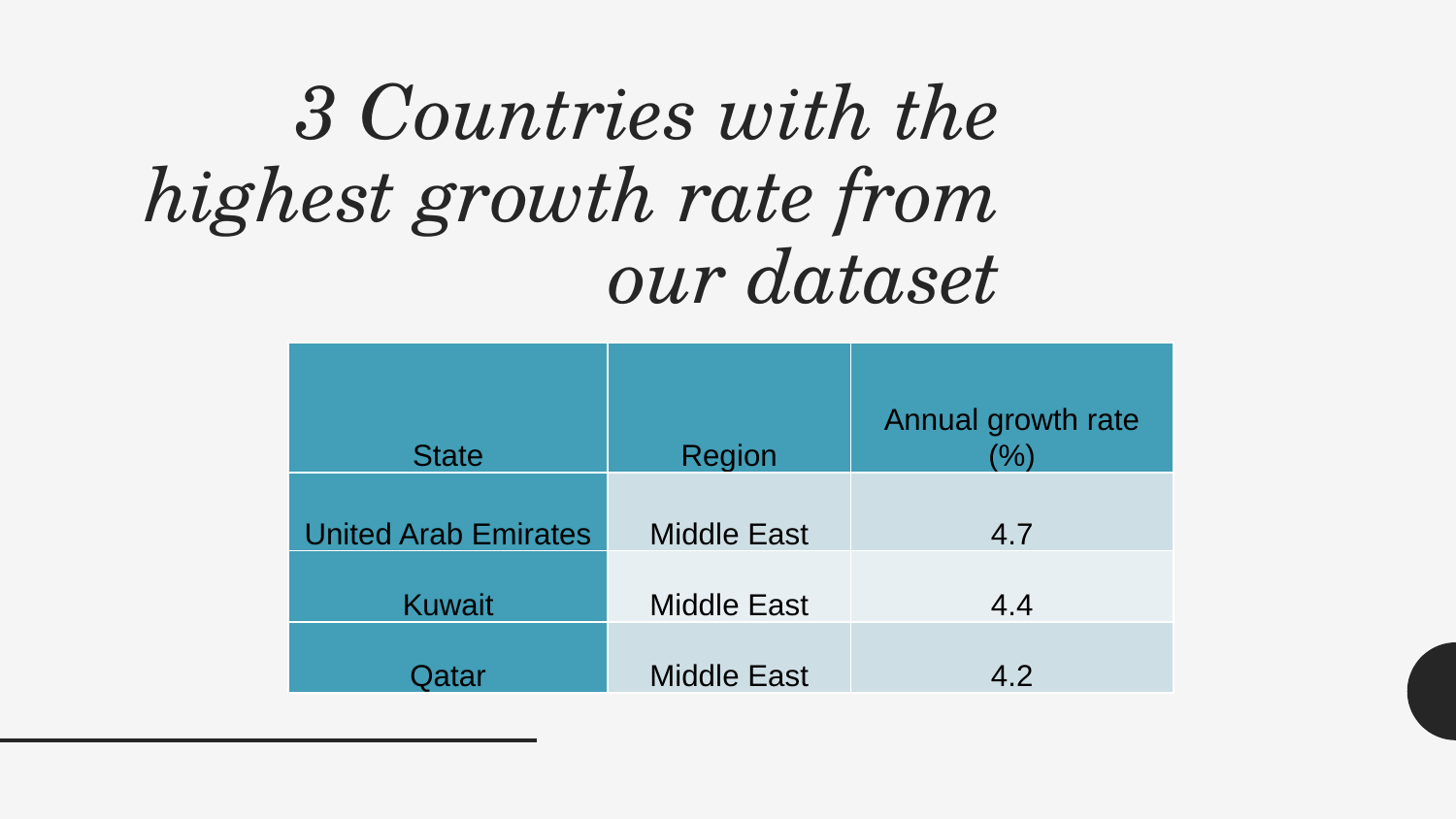

# 3 Countries with the highest growth rate from our dataset
| State | Region | Annual growth rate (%) |
| --- | --- | --- |
| United Arab Emirates | Middle East | 4.7 |
| Kuwait | Middle East | 4.4 |
| Qatar | Middle East | 4.2 |